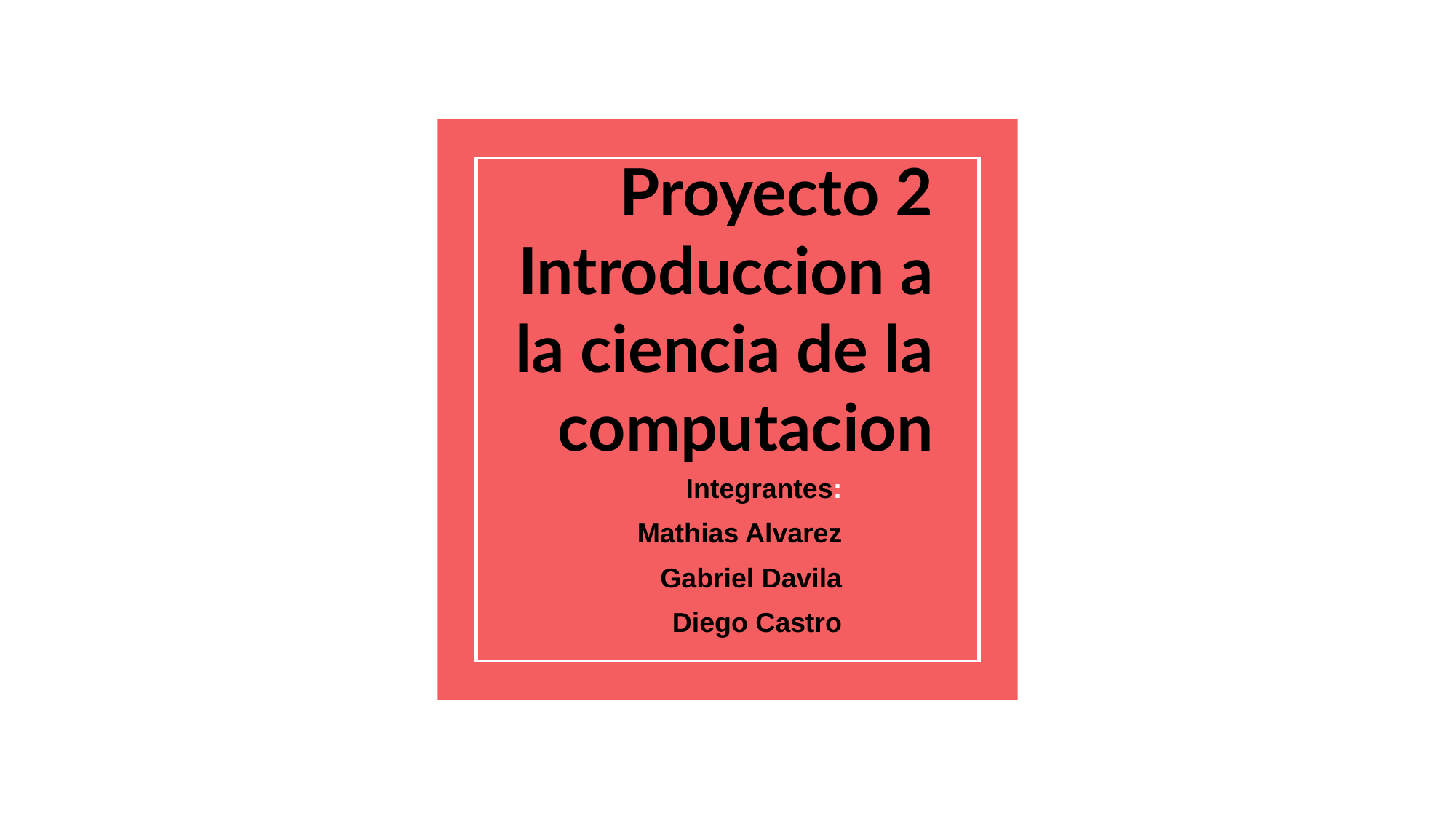

# Proyecto 2 Introduccion a la ciencia de la computacion
Integrantes:
Mathias Alvarez
Gabriel Davila
Diego Castro